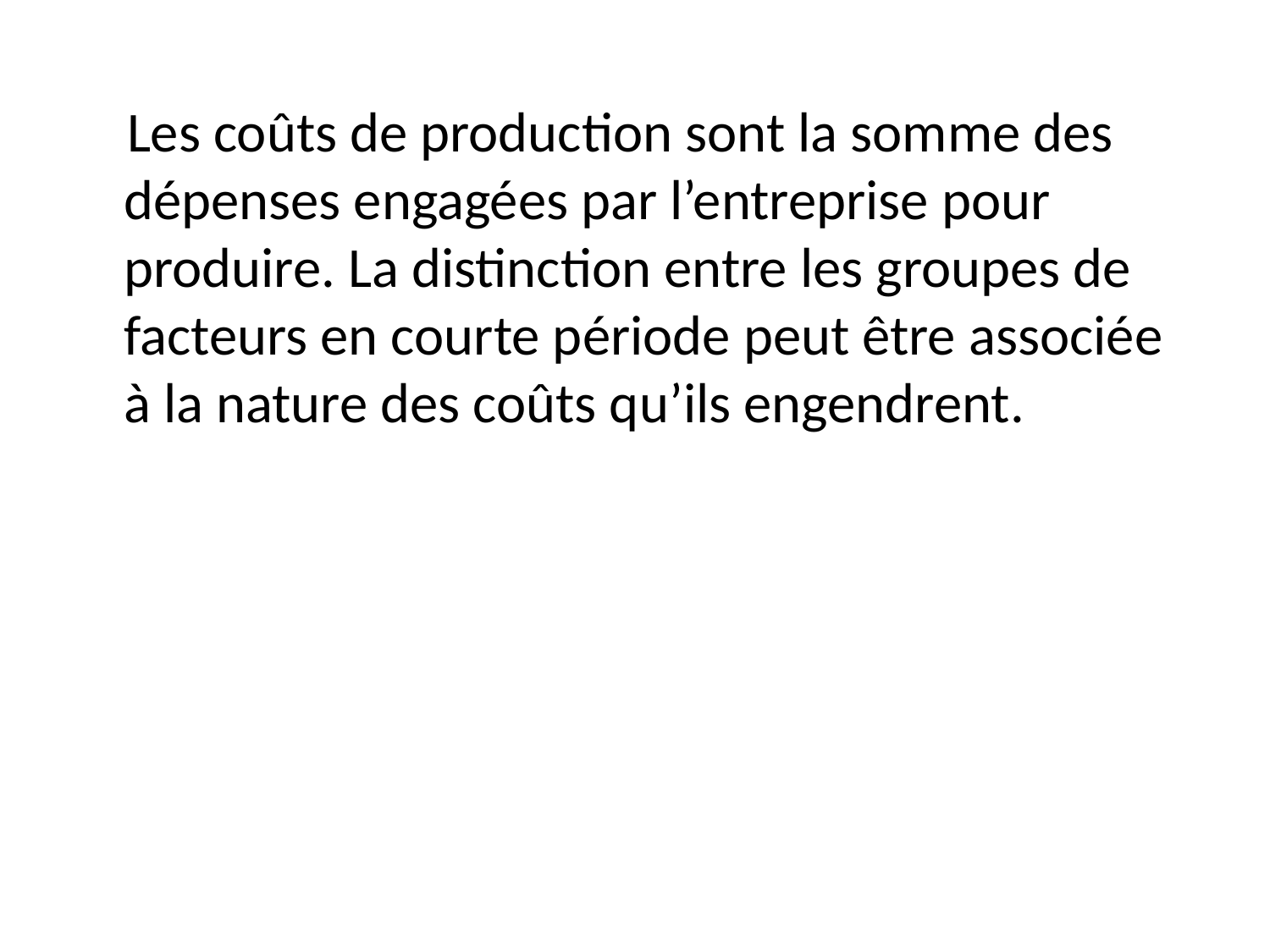

Les coûts de production sont la somme des dépenses engagées par l’entreprise pour produire. La distinction entre les groupes de facteurs en courte période peut être associée à la nature des coûts qu’ils engendrent.